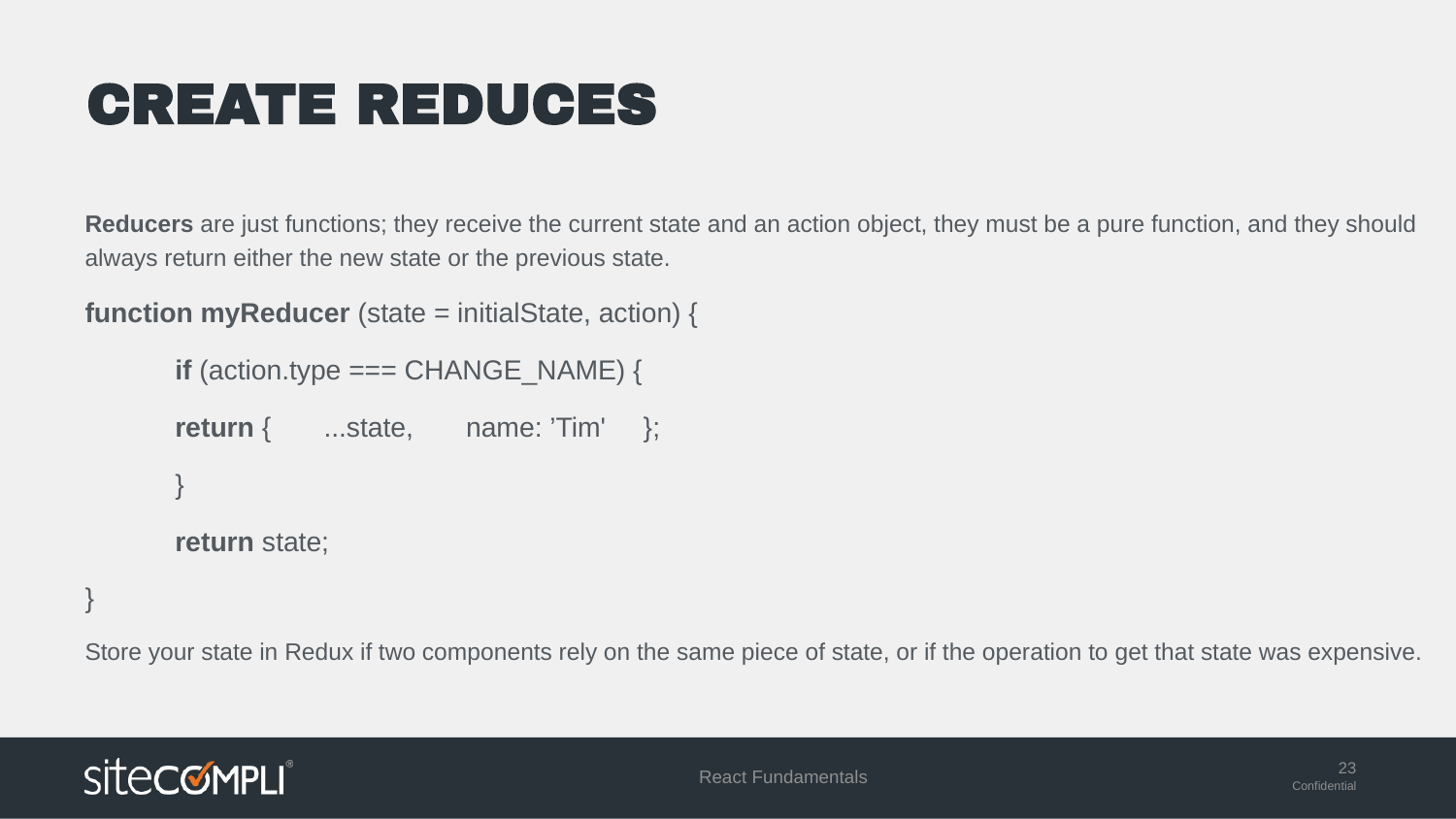

# Create reduces
Reducers are just functions; they receive the current state and an action object, they must be a pure function, and they should always return either the new state or the previous state.
function myReducer (state = initialState, action) {
	if (action.type === CHANGE_NAME) {
		return {       ...state,       name: ’Tim'     };
	}
	return state;
}
Store your state in Redux if two components rely on the same piece of state, or if the operation to get that state was expensive.

React Fundamentals
23